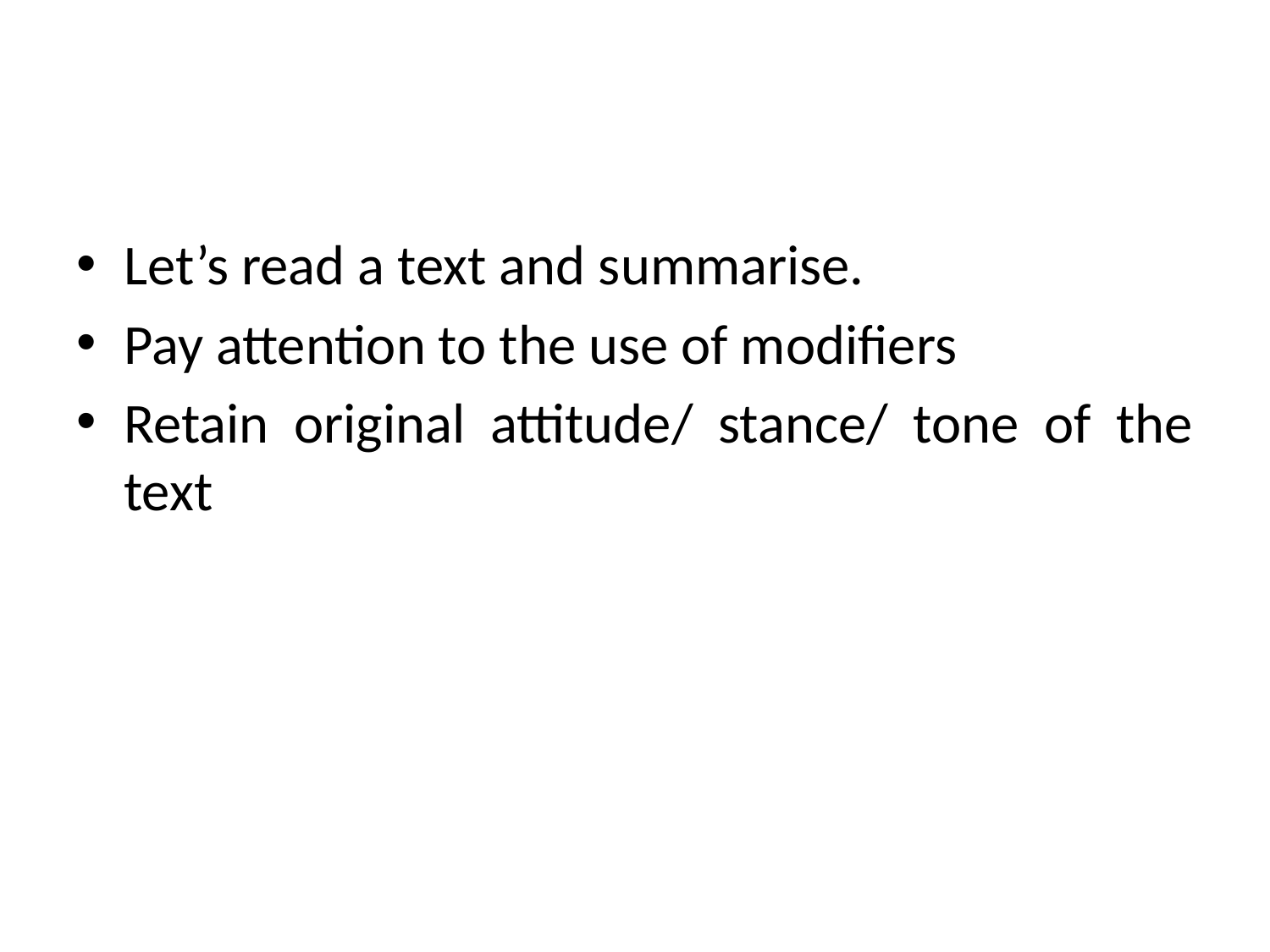

#
Let’s read a text and summarise.
Pay attention to the use of modifiers
Retain original attitude/ stance/ tone of the text